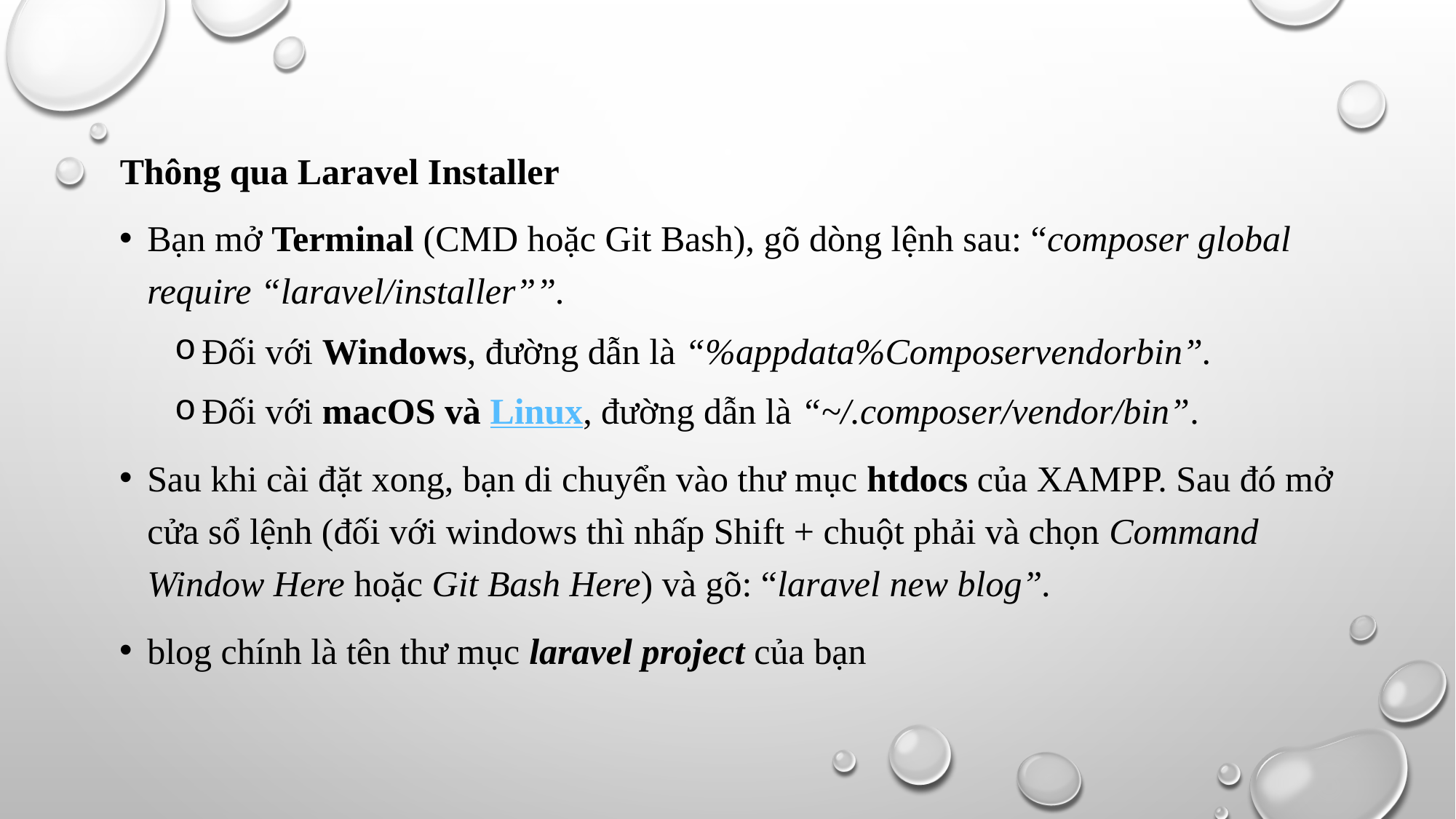

Thông qua Laravel Installer
Bạn mở Terminal (CMD hoặc Git Bash), gõ dòng lệnh sau: “composer global require “laravel/installer””.
Đối với Windows, đường dẫn là “%appdata%Composervendorbin”.
Đối với macOS và Linux, đường dẫn là “~/.composer/vendor/bin”.
Sau khi cài đặt xong, bạn di chuyển vào thư mục htdocs của XAMPP. Sau đó mở cửa sổ lệnh (đối với windows thì nhấp Shift + chuột phải và chọn Command Window Here hoặc Git Bash Here) và gõ: “laravel new blog”.
blog chính là tên thư mục laravel project của bạn